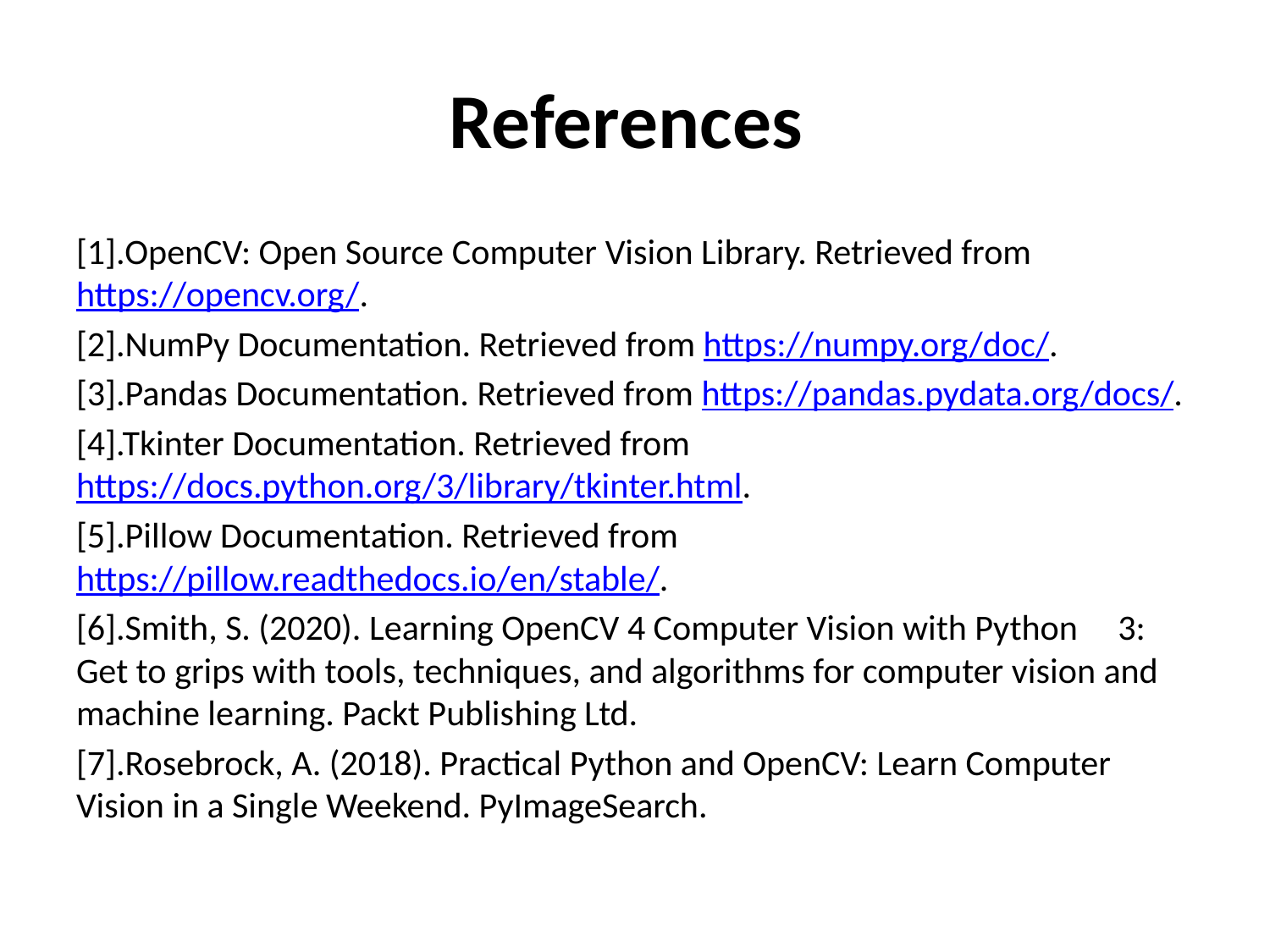

# References
[1].OpenCV: Open Source Computer Vision Library. Retrieved from https://opencv.org/.
[2].NumPy Documentation. Retrieved from https://numpy.org/doc/.
[3].Pandas Documentation. Retrieved from https://pandas.pydata.org/docs/.
[4].Tkinter Documentation. Retrieved from https://docs.python.org/3/library/tkinter.html.
[5].Pillow Documentation. Retrieved from https://pillow.readthedocs.io/en/stable/.
[6].Smith, S. (2020). Learning OpenCV 4 Computer Vision with Python     3: Get to grips with tools, techniques, and algorithms for computer vision and machine learning. Packt Publishing Ltd.
[7].Rosebrock, A. (2018). Practical Python and OpenCV: Learn Computer Vision in a Single Weekend. PyImageSearch.